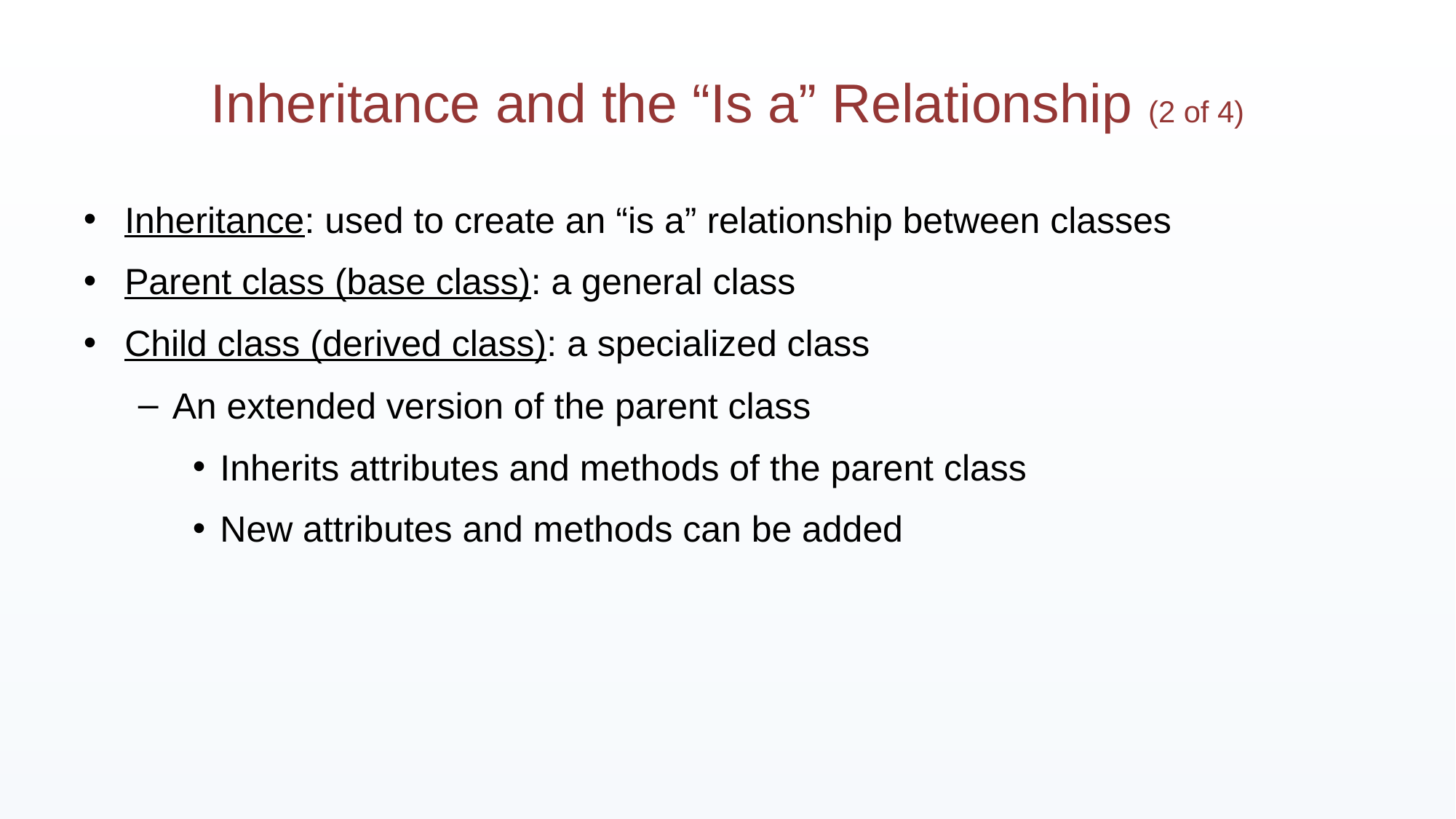

# Inheritance and the “Is a” Relationship (2 of 4)
Inheritance: used to create an “is a” relationship between classes
Parent class (base class): a general class
Child class (derived class): a specialized class
An extended version of the parent class
Inherits attributes and methods of the parent class
New attributes and methods can be added